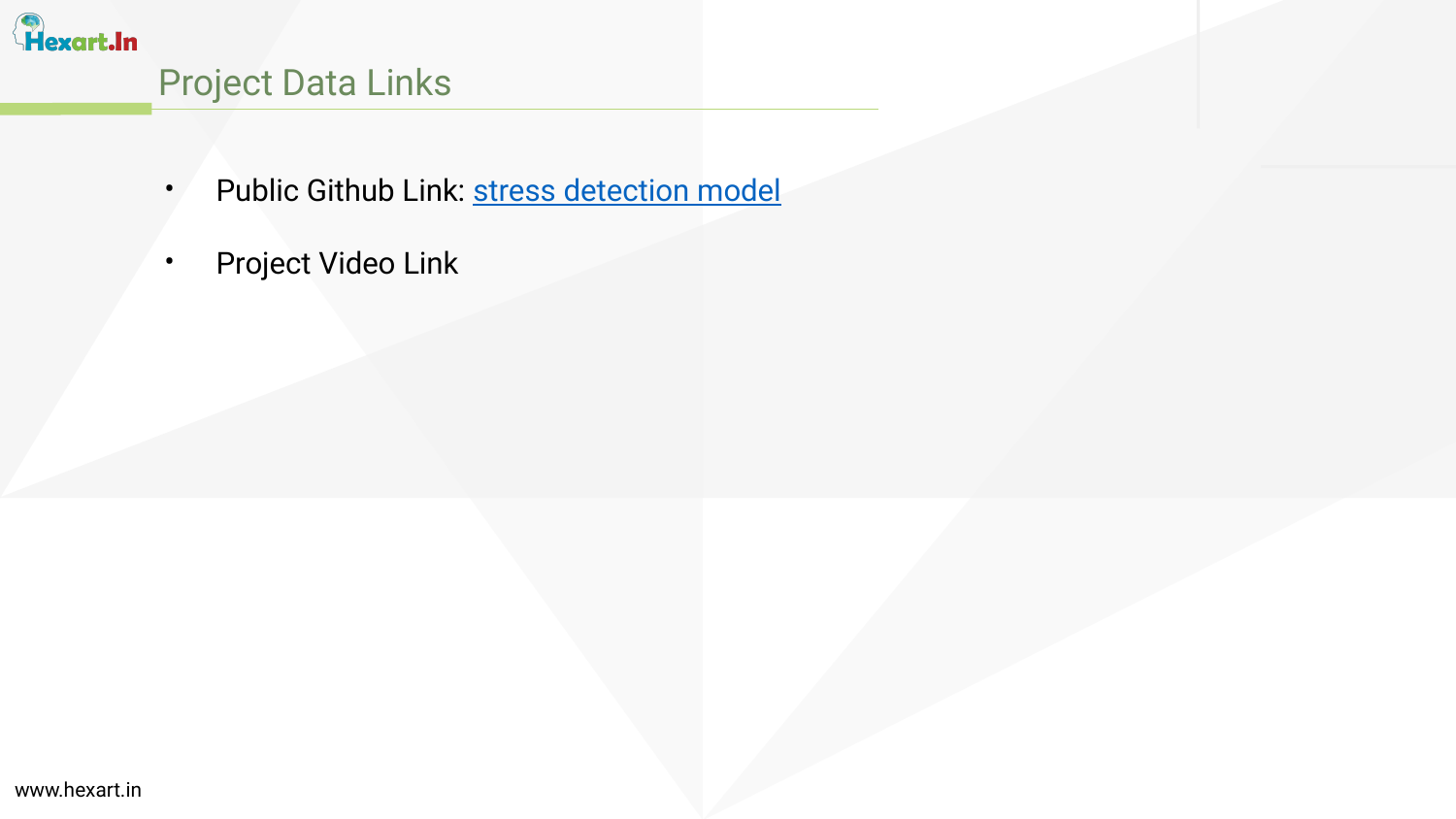

Project Data Links
Public Github Link: stress detection model
Project Video Link